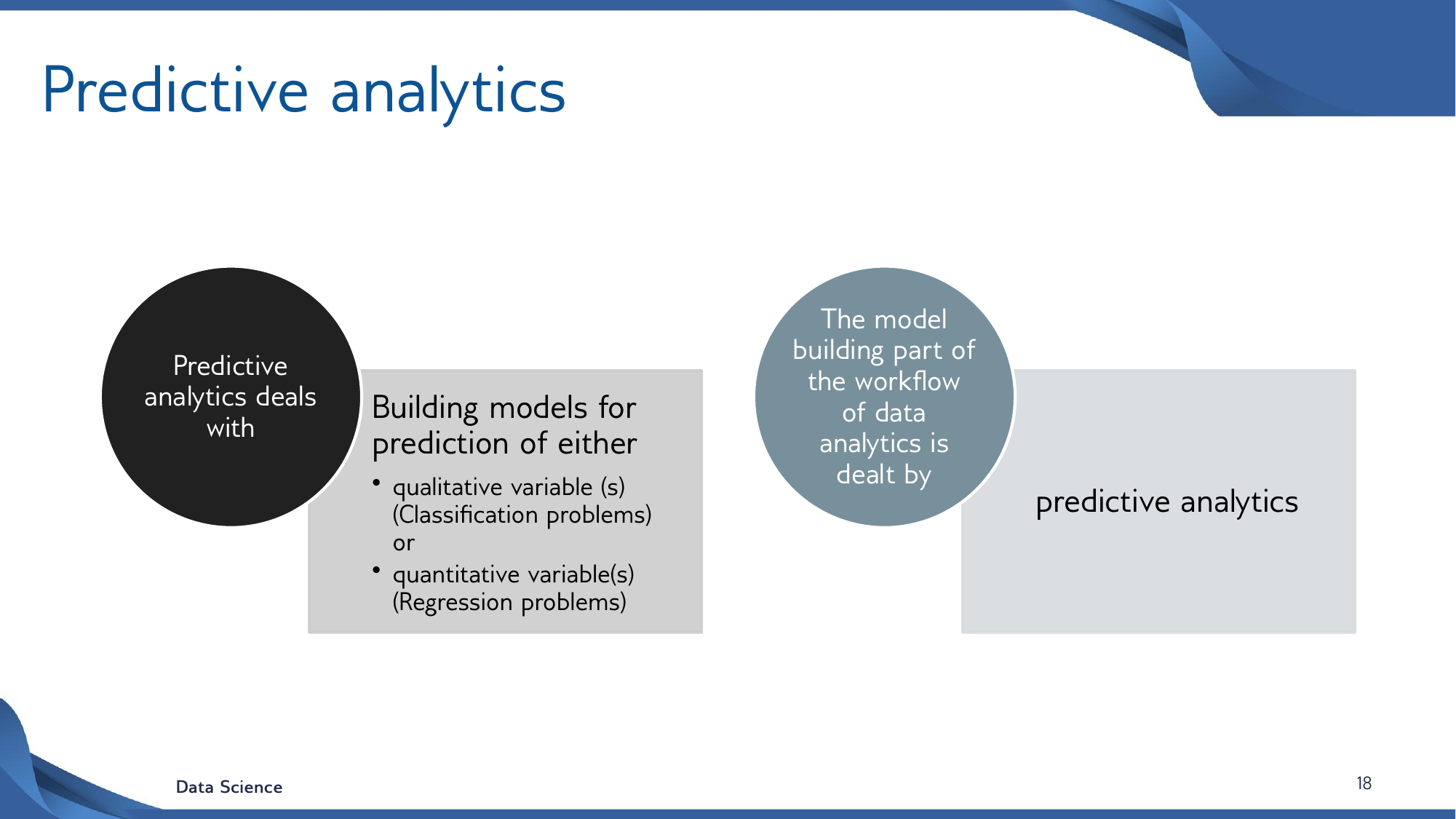

# Predictive analytics
Building models for prediction of either
qualitative variable (s) (Classification problems) or
quantitative variable(s) (Regression problems)
Predictive analytics deals with
 predictive analytics
The model building part of the workflow of data analytics is dealt by